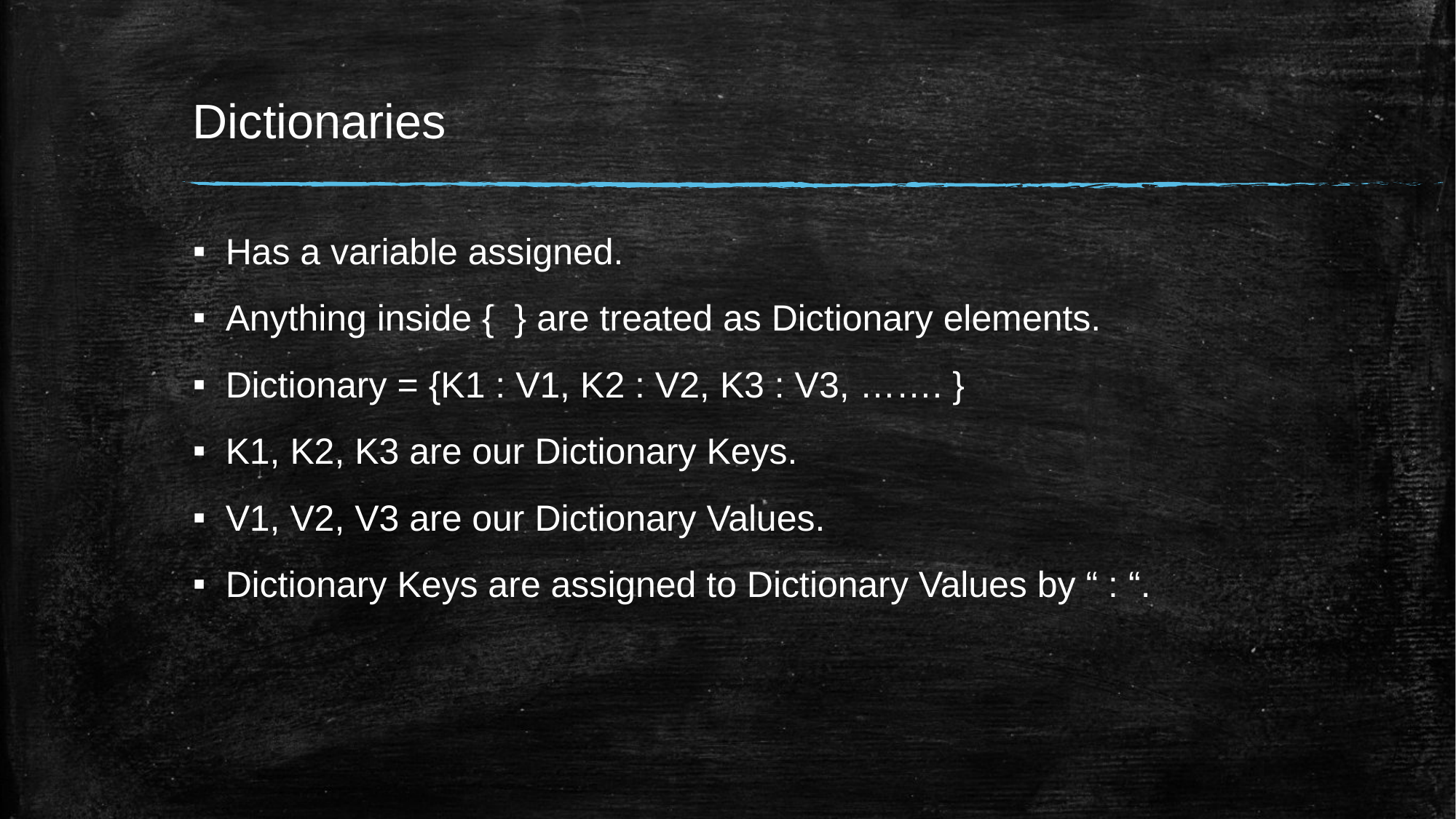

# Dictionaries
Has a variable assigned.
Anything inside {  } are treated as Dictionary elements.
Dictionary = {K1 : V1, K2 : V2, K3 : V3, ……. }
K1, K2, K3 are our Dictionary Keys.
V1, V2, V3 are our Dictionary Values.
Dictionary Keys are assigned to Dictionary Values by “ : “.